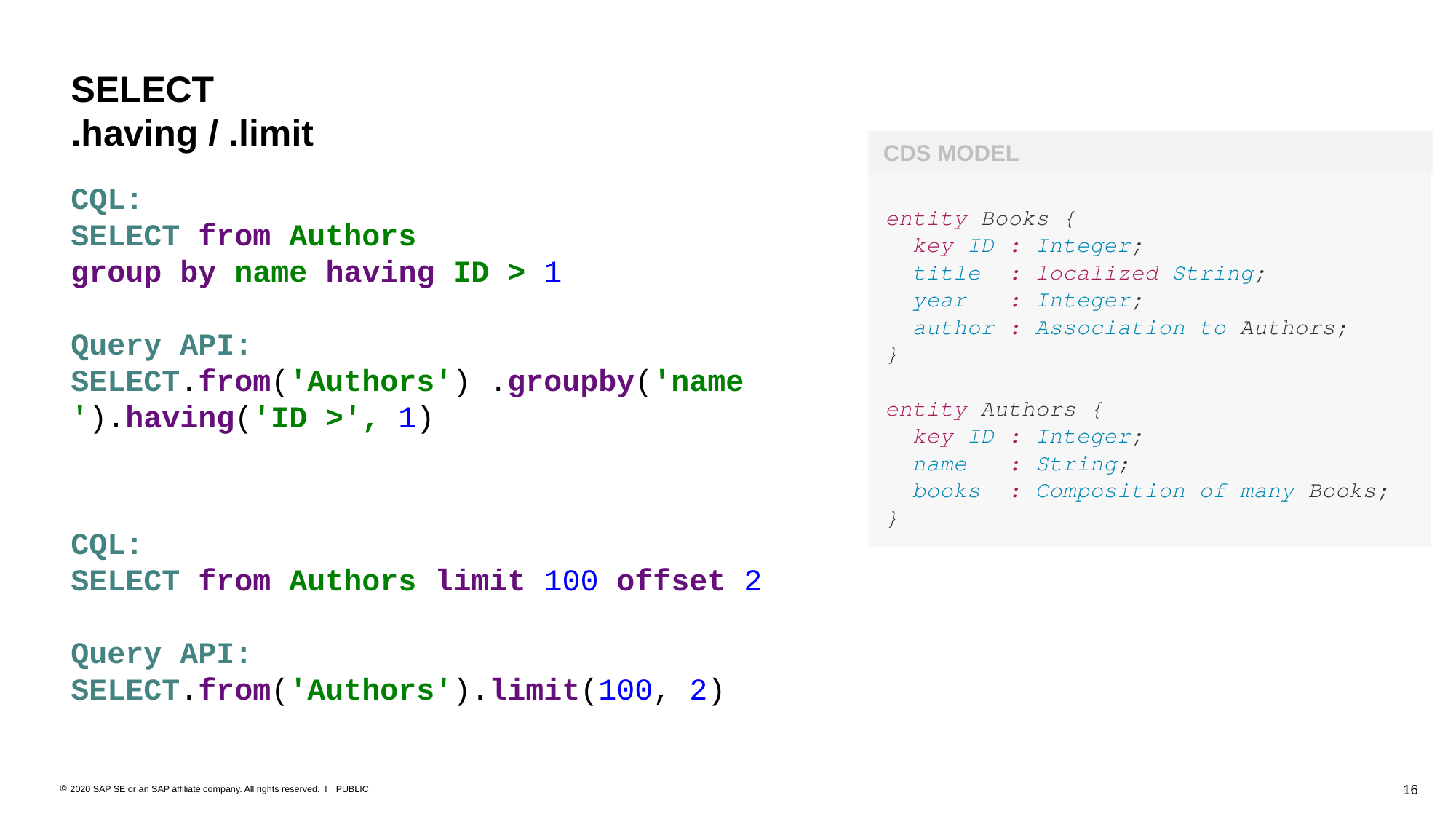

# SELECT .having / .limit

entity Books {
  key ID : Integer;
  title  : localized String;
  year   : Integer;
  author : Association to Authors;
}
entity Authors {
  key ID : Integer;
  name   : String;
  books  : Composition of many Books;
}
  CDS MODEL
CQL:
SELECT from Authors
group by name having ID > 1

Query API:
SELECT.from('Authors') .groupby('name').having('ID >', 1)
CQL:
SELECT from Authors limit 100 offset 2

Query API:
SELECT.from('Authors').limit(100, 2)